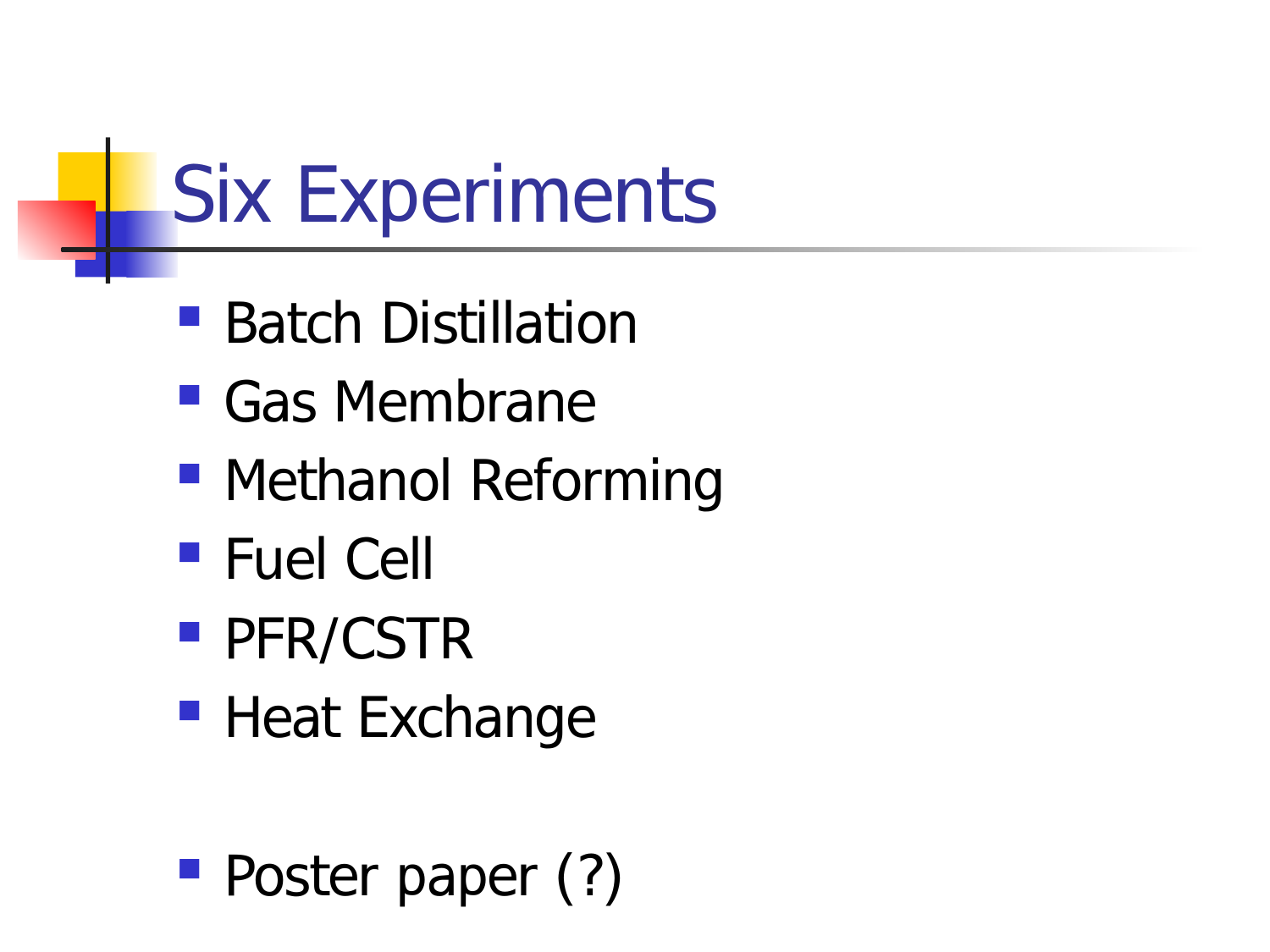

# Six Experiments
Batch Distillation
Gas Membrane
Methanol Reforming
Fuel Cell
PFR/CSTR
Heat Exchange

Poster paper (?)